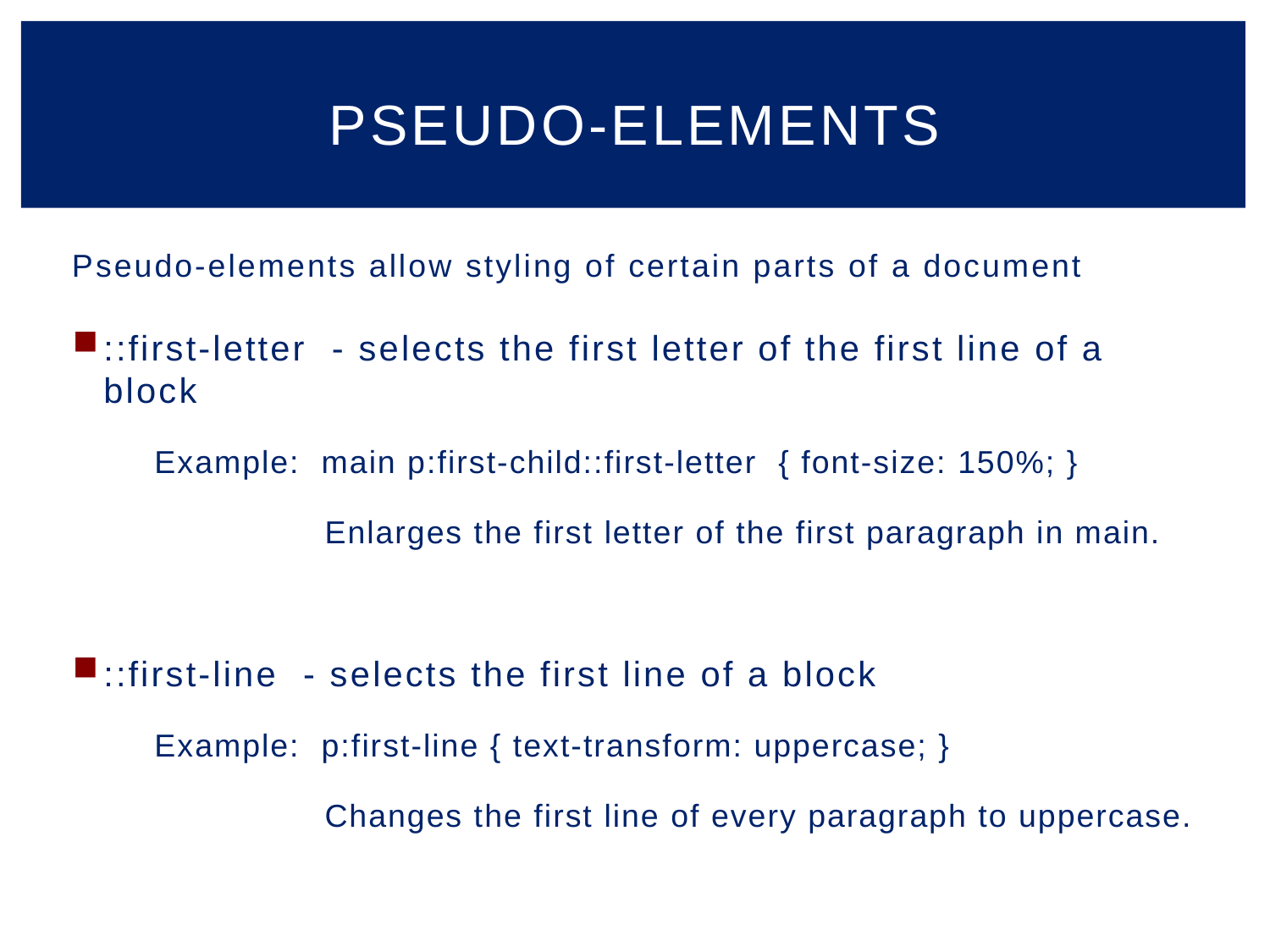

# Pseudo-elements
Pseudo-elements allow styling of certain parts of a document
::first-letter  - selects the first letter of the first line of a block
Example:  main p:first-child::first-letter  { font-size: 150%; }
                Enlarges the first letter of the first paragraph in main.

::first-line  - selects the first line of a block
Example:  p:first-line { text-transform: uppercase; }
                Changes the first line of every paragraph to uppercase.